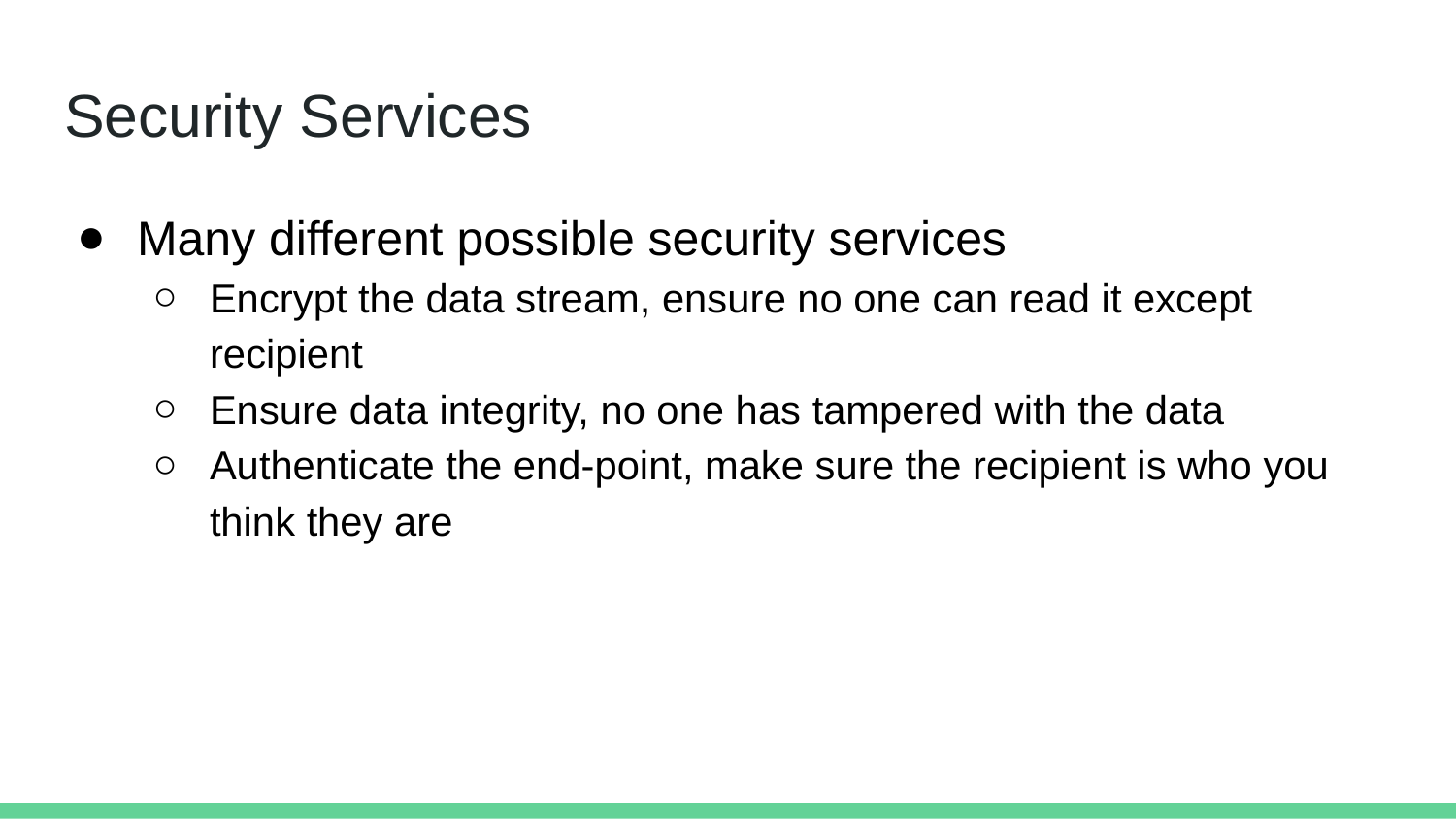

# Security Services
Many different possible security services
Encrypt the data stream, ensure no one can read it except recipient
Ensure data integrity, no one has tampered with the data
Authenticate the end-point, make sure the recipient is who you think they are